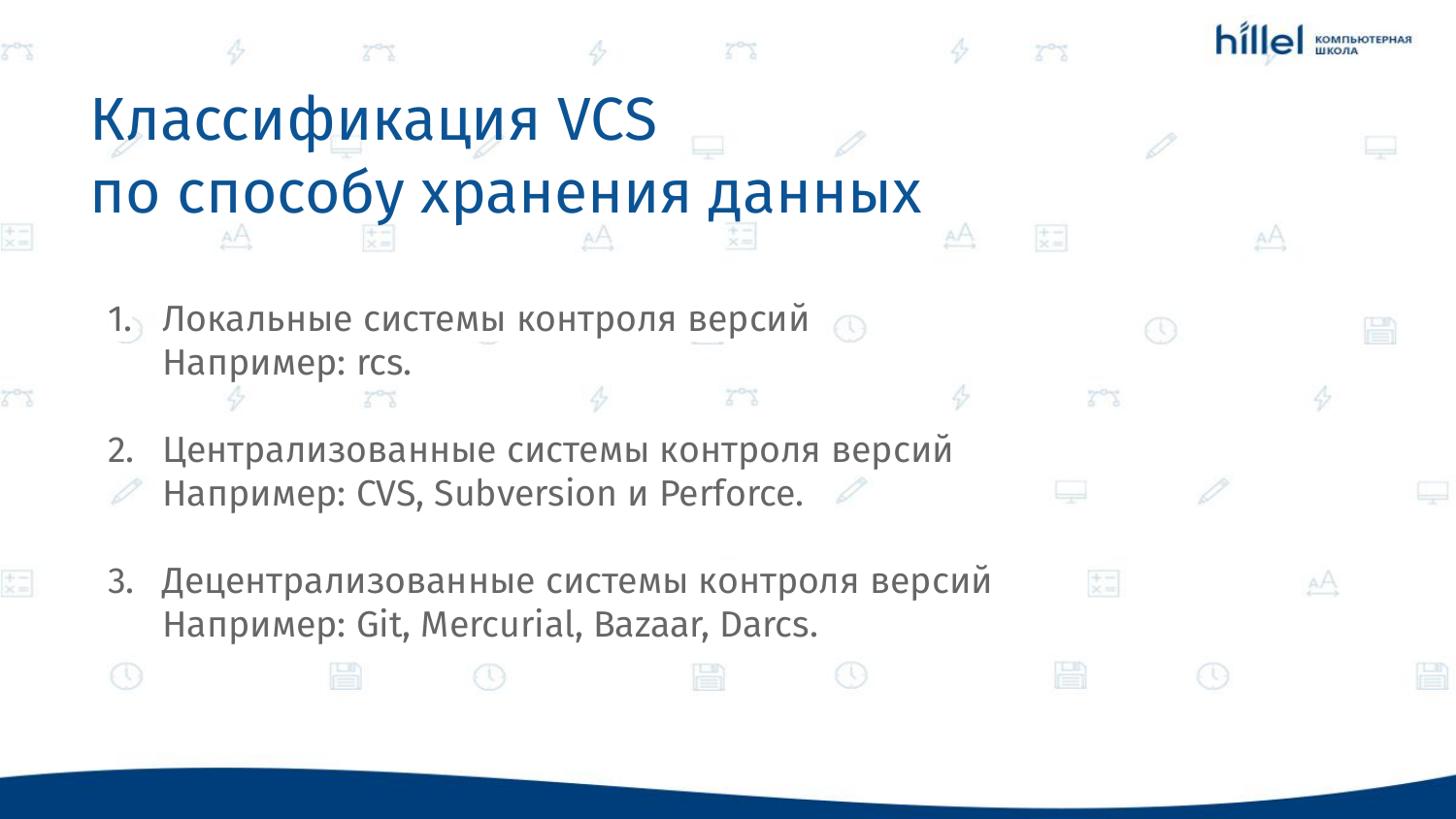

Классификация VCS
по способу хранения данных
Локальные системы контроля версий
Например: rcs.

Централизованные системы контроля версий
Например: CVS, Subversion и Perforce.

Децентрализованные системы контроля версий
Например: Git, Mercurial, Bazaar, Darcs.